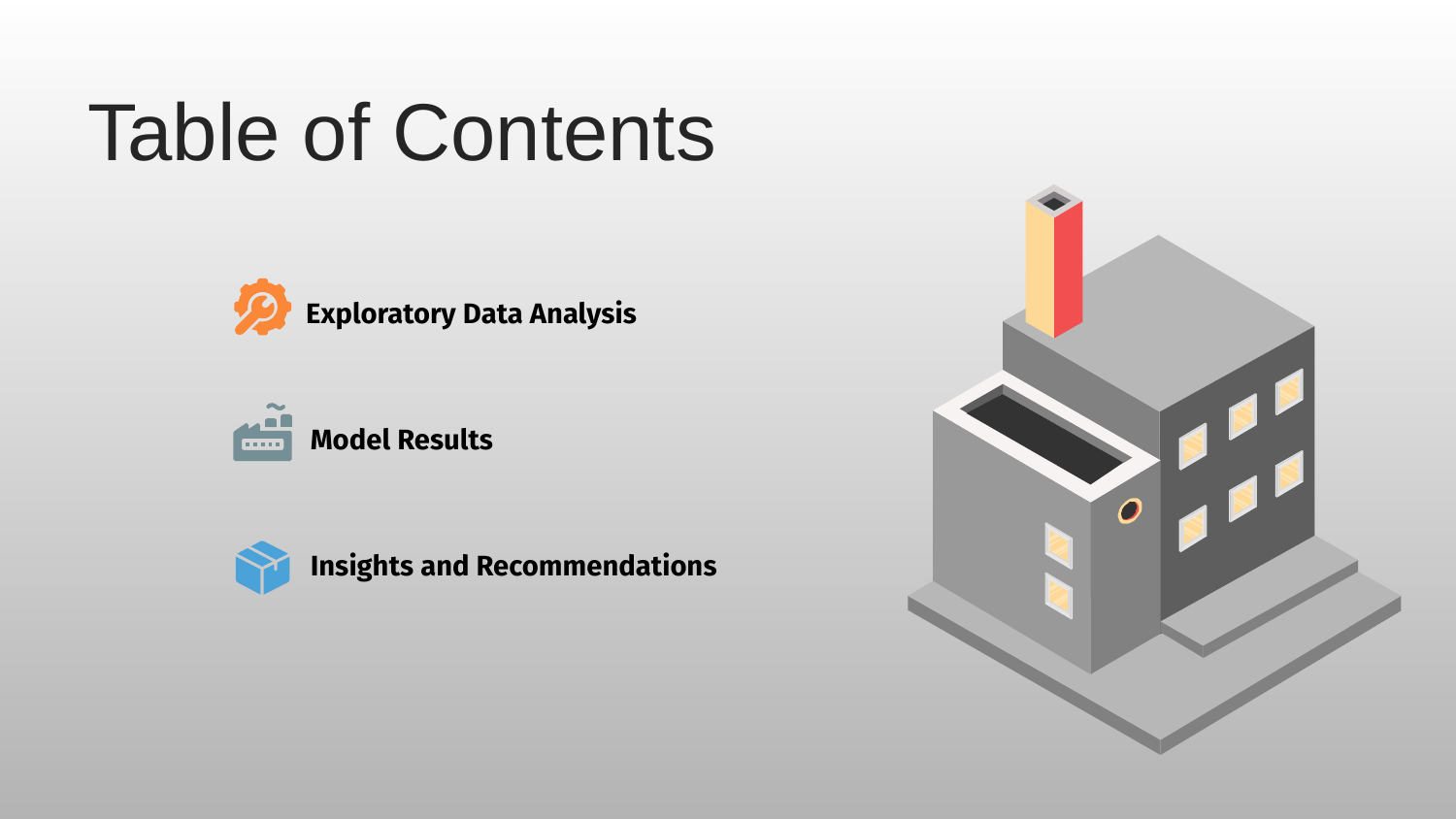

# Table of Contents

Exploratory Data Analysis

Model Results

Insights and Recommendations